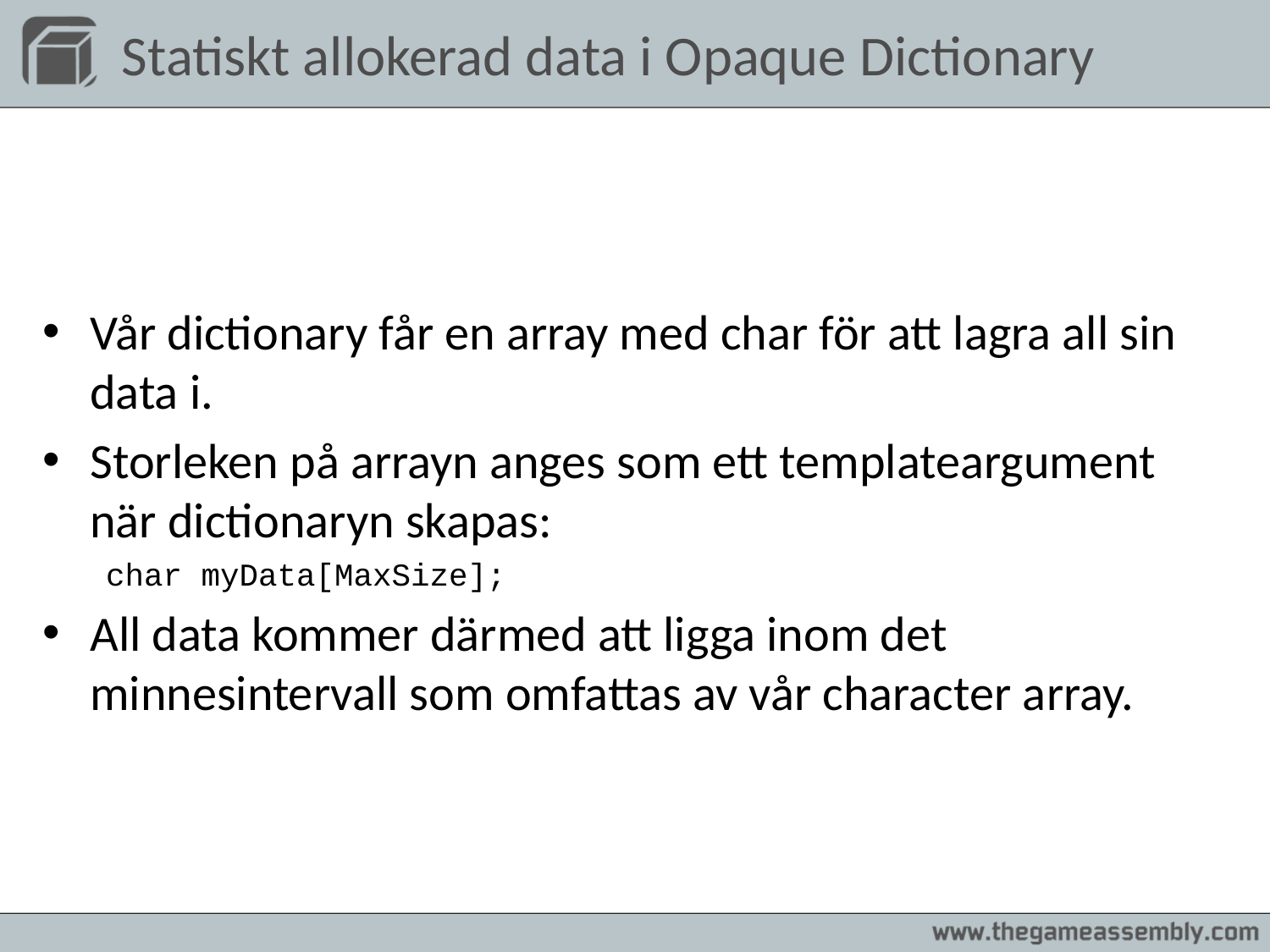

# Statiskt allokerad data i Opaque Dictionary
Vår dictionary får en array med char för att lagra all sin data i.
Storleken på arrayn anges som ett templateargument när dictionaryn skapas:
char myData[MaxSize];
All data kommer därmed att ligga inom det minnesintervall som omfattas av vår character array.